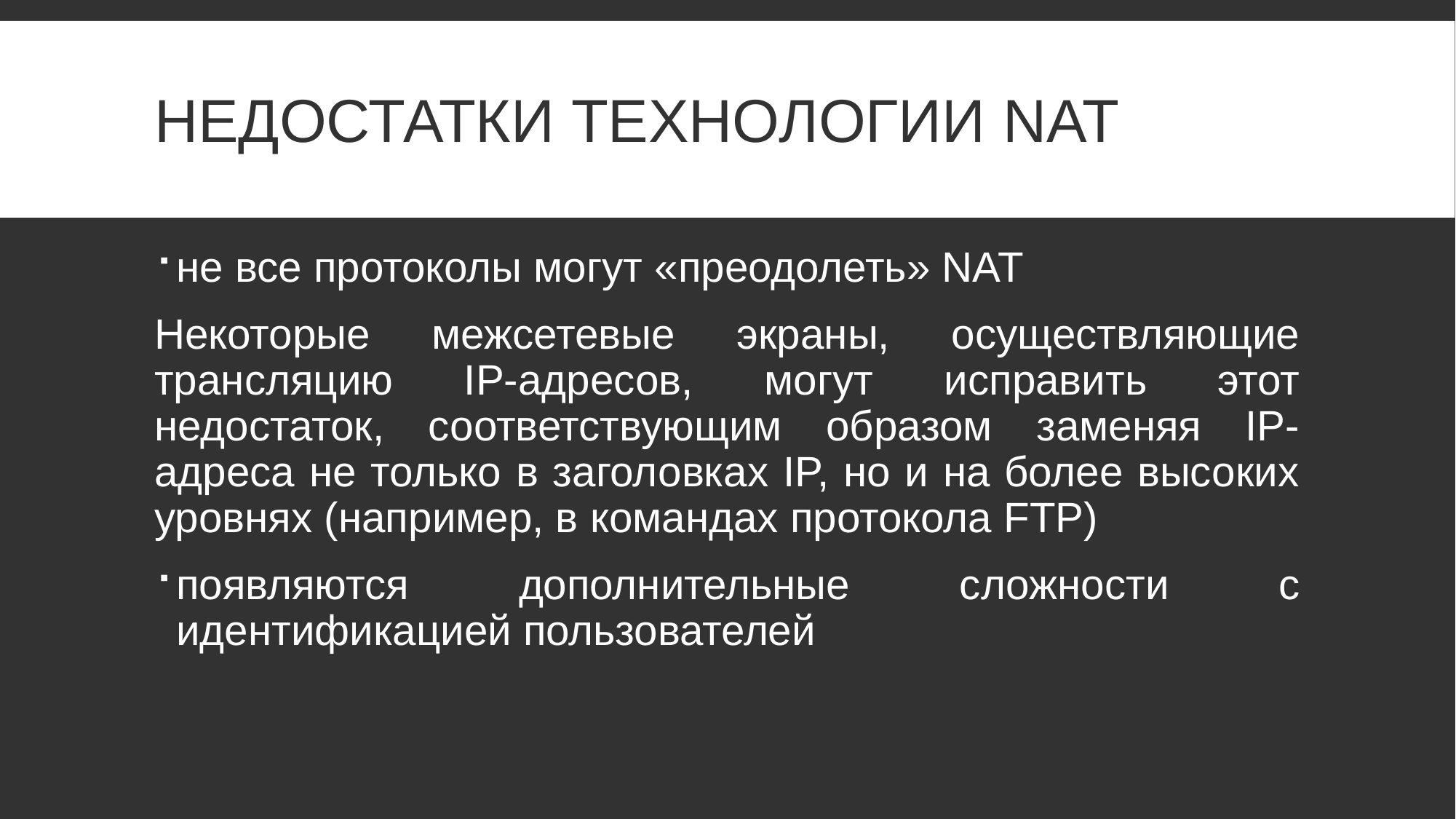

# Недостатки технологии NAT
не все протоколы могут «преодолеть» NAT
Некоторые межсетевые экраны, осуществляющие трансляцию IP-адресов, могут исправить этот недостаток, соответствующим образом заменяя IP-адреса не только в заголовках IP, но и на более высоких уровнях (например, в командах протокола FTP)
появляются дополнительные сложности с идентификацией пользователей